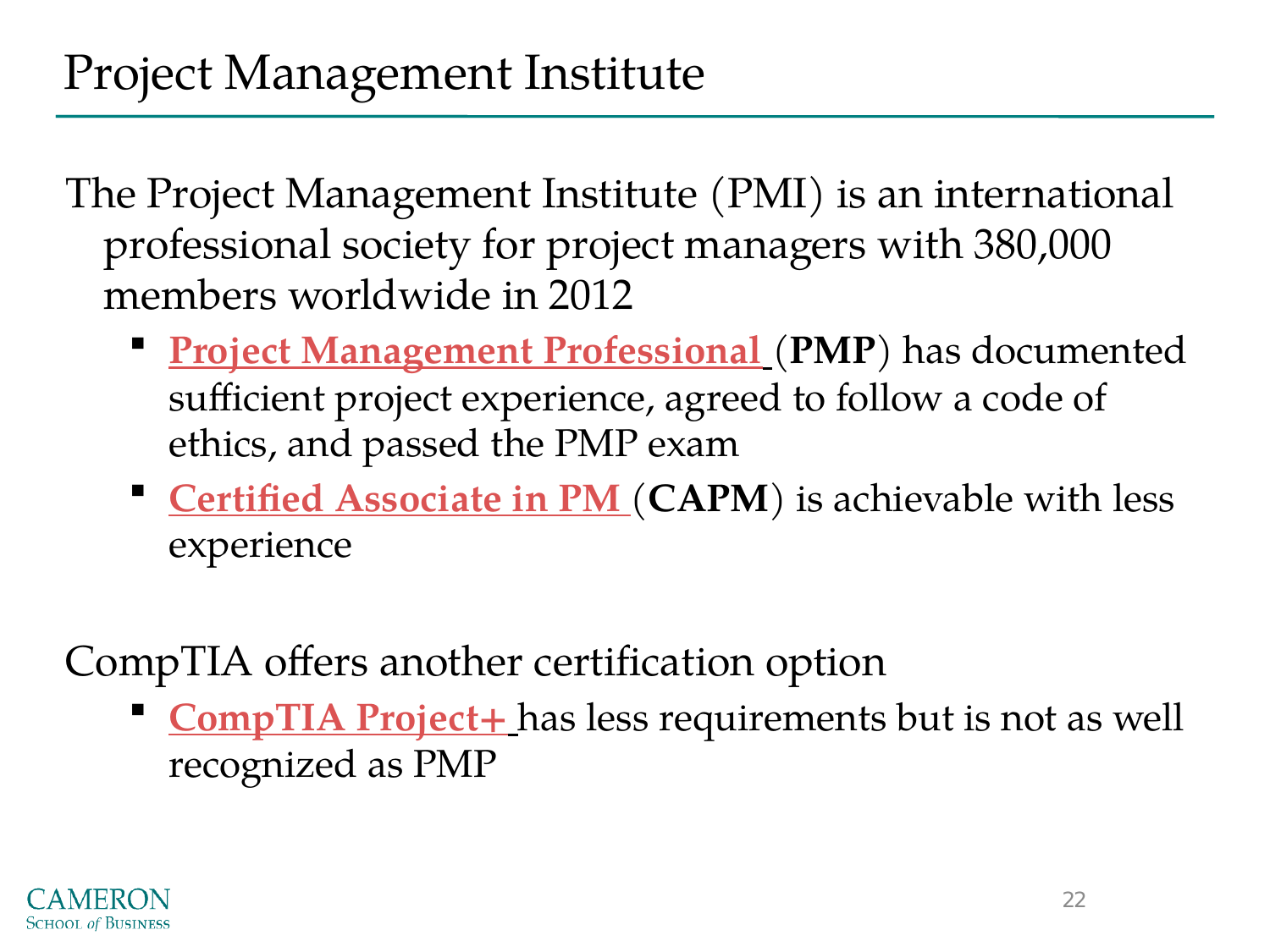

# Project Management Institute
The Project Management Institute (PMI) is an international professional society for project managers with 380,000 members worldwide in 2012
Project Management Professional (PMP) has documented sufficient project experience, agreed to follow a code of ethics, and passed the PMP exam
Certified Associate in PM (CAPM) is achievable with less experience

CompTIA offers another certification option
CompTIA Project+ has less requirements but is not as well recognized as PMP
22